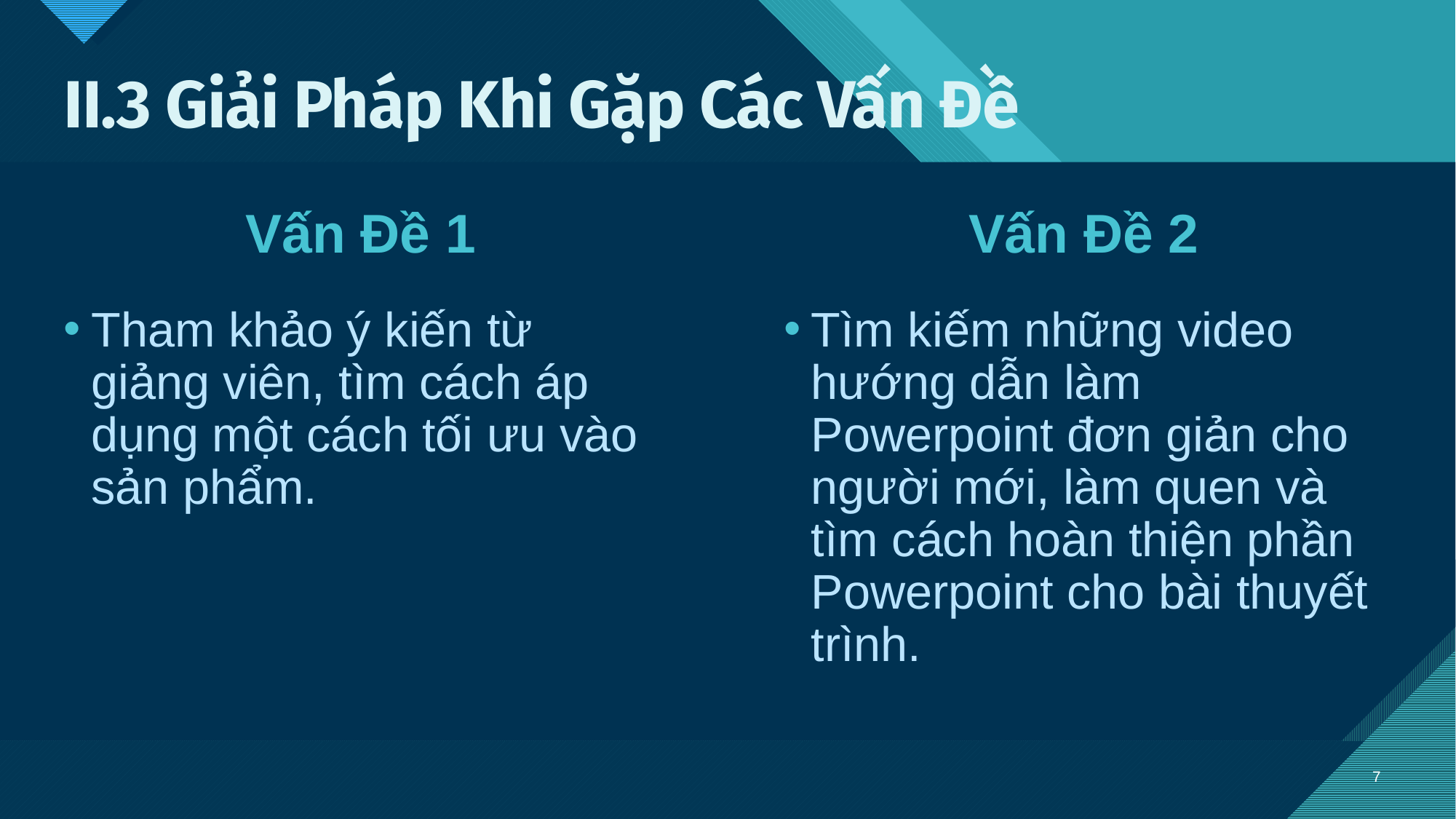

# II.3 Giải Pháp Khi Gặp Các Vấn Đề
Vấn Đề 1
Vấn Đề 2
Tham khảo ý kiến từ giảng viên, tìm cách áp dụng một cách tối ưu vào sản phẩm.
Tìm kiếm những video hướng dẫn làm Powerpoint đơn giản cho người mới, làm quen và tìm cách hoàn thiện phần Powerpoint cho bài thuyết trình.
7